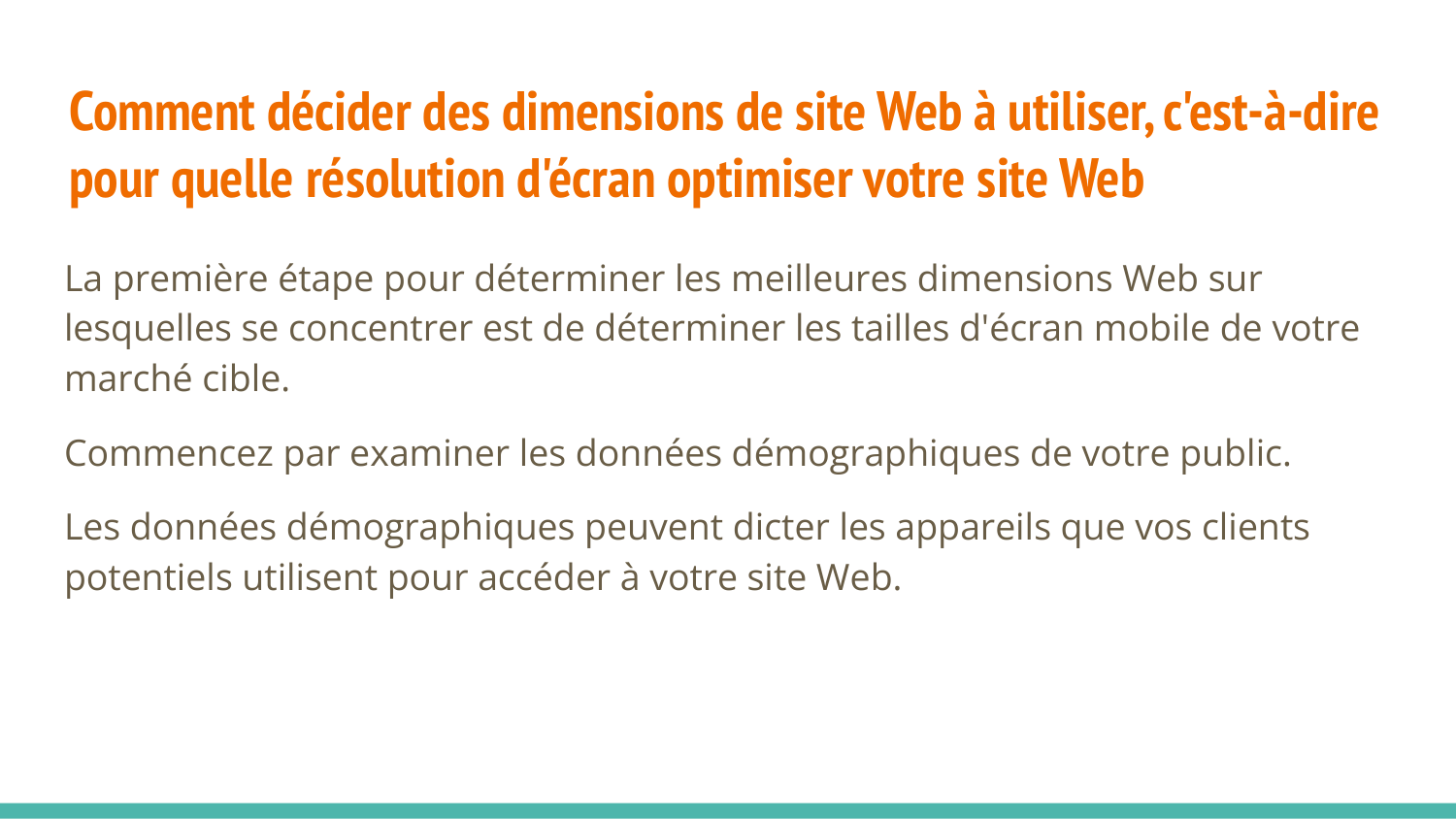

# Comment décider des dimensions de site Web à utiliser, c'est-à-dire pour quelle résolution d'écran optimiser votre site Web
La première étape pour déterminer les meilleures dimensions Web sur lesquelles se concentrer est de déterminer les tailles d'écran mobile de votre marché cible.
Commencez par examiner les données démographiques de votre public.
Les données démographiques peuvent dicter les appareils que vos clients potentiels utilisent pour accéder à votre site Web.